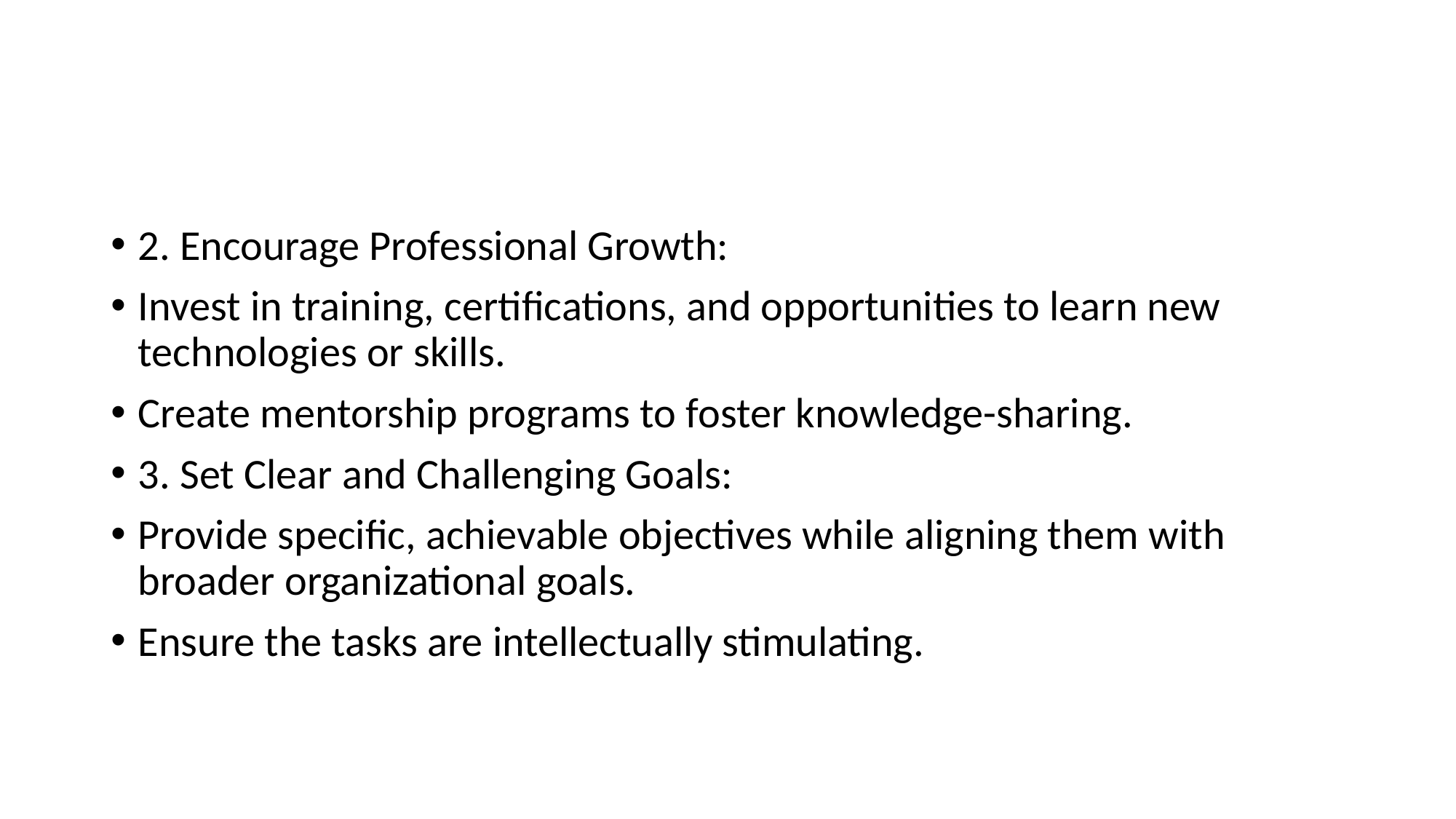

#
2. Encourage Professional Growth:
Invest in training, certifications, and opportunities to learn new technologies or skills.
Create mentorship programs to foster knowledge-sharing.
3. Set Clear and Challenging Goals:
Provide specific, achievable objectives while aligning them with broader organizational goals.
Ensure the tasks are intellectually stimulating.